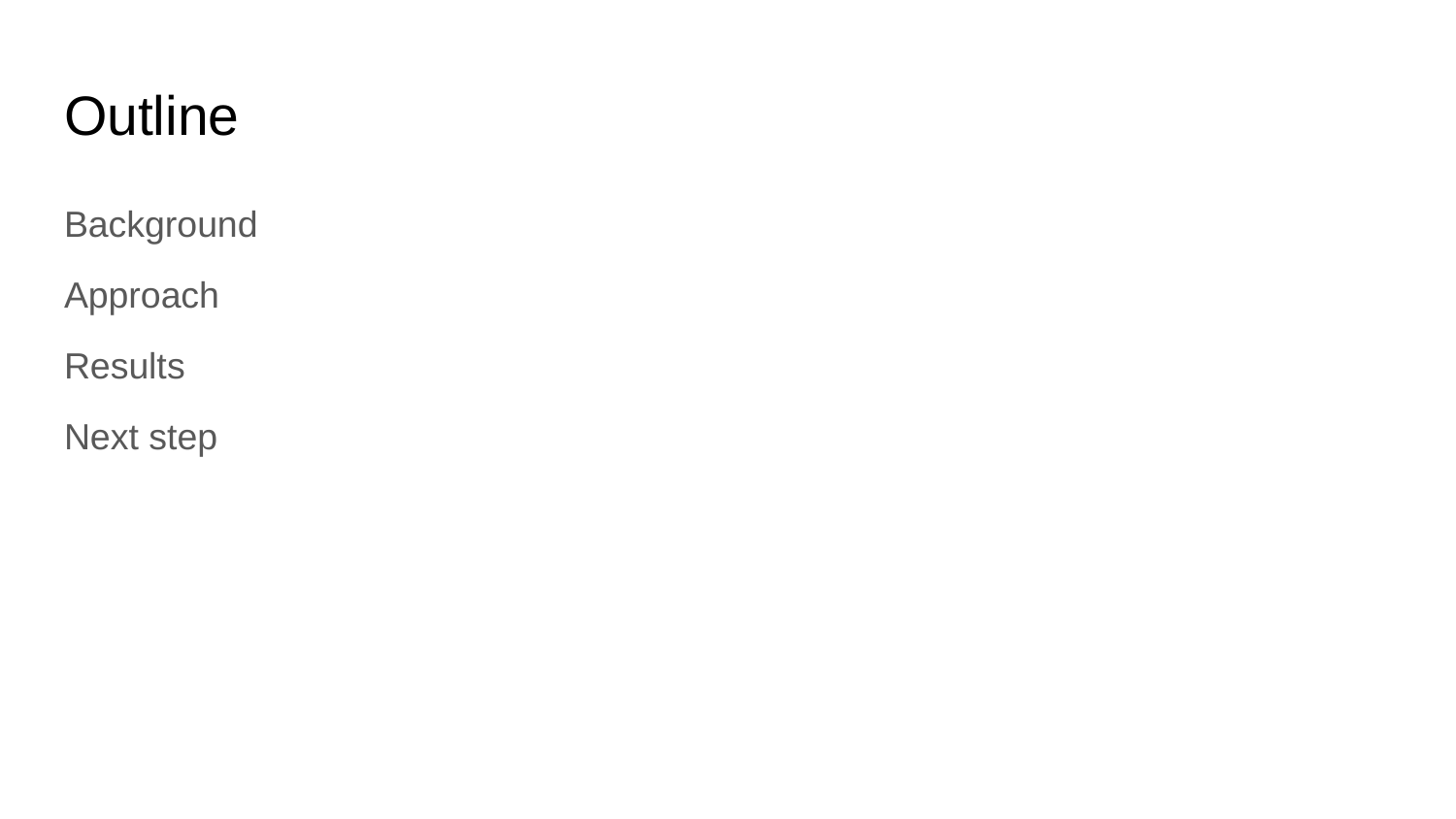

# Outline
Background
Approach
Results
Next step